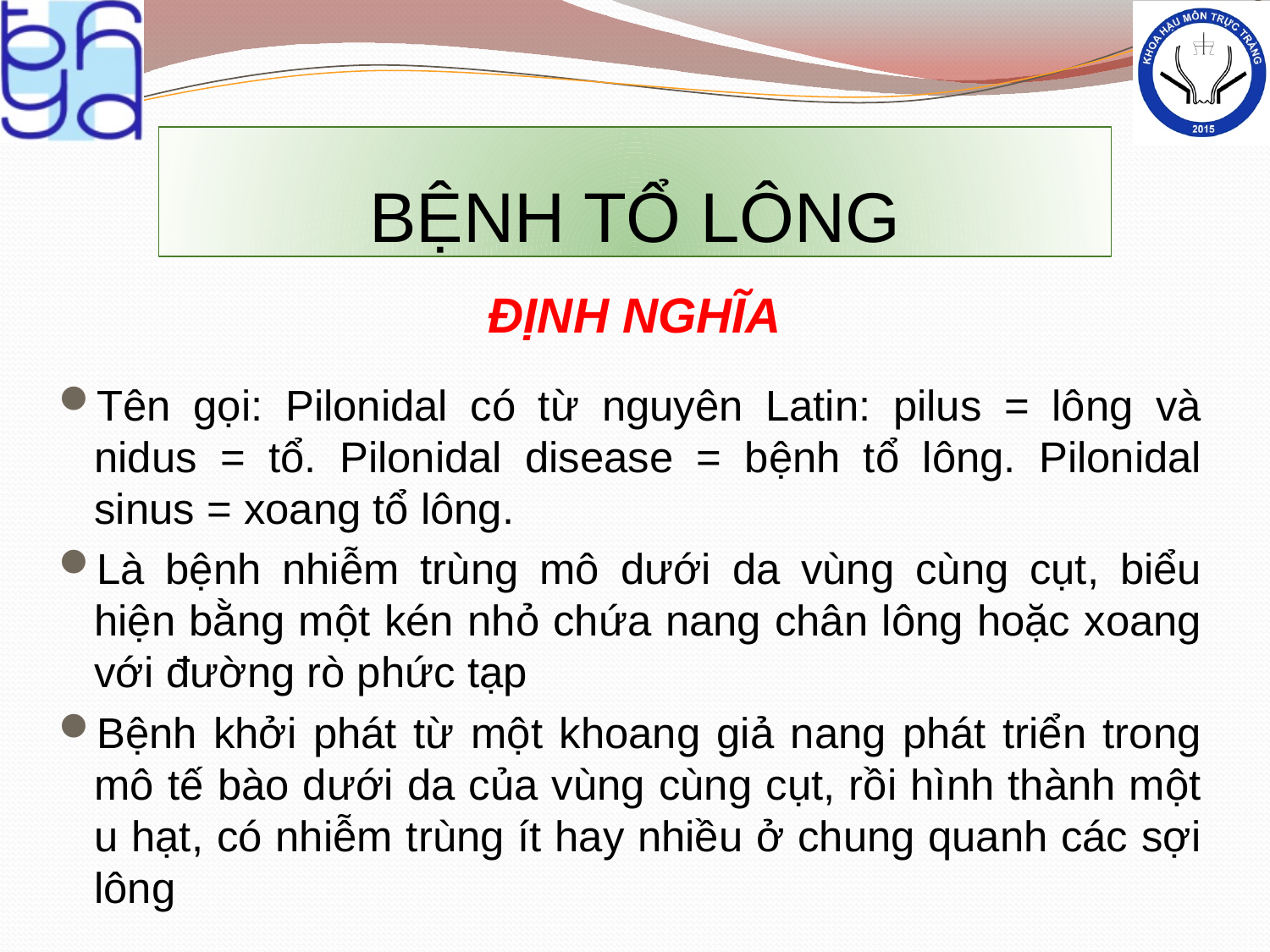

# BỆNH TỔ LÔNG
ĐỊNH NGHĨA
Tên gọi: Pilonidal có từ nguyên Latin: pilus = lông và nidus = tổ. Pilonidal disease = bệnh tổ lông. Pilonidal sinus = xoang tổ lông.
Là bệnh nhiễm trùng mô dưới da vùng cùng cụt, biểu hiện bằng một kén nhỏ chứa nang chân lông hoặc xoang với đường rò phức tạp
Bệnh khởi phát từ một khoang giả nang phát triển trong mô tế bào dưới da của vùng cùng cụt, rồi hình thành một u hạt, có nhiễm trùng ít hay nhiều ở chung quanh các sợi lông